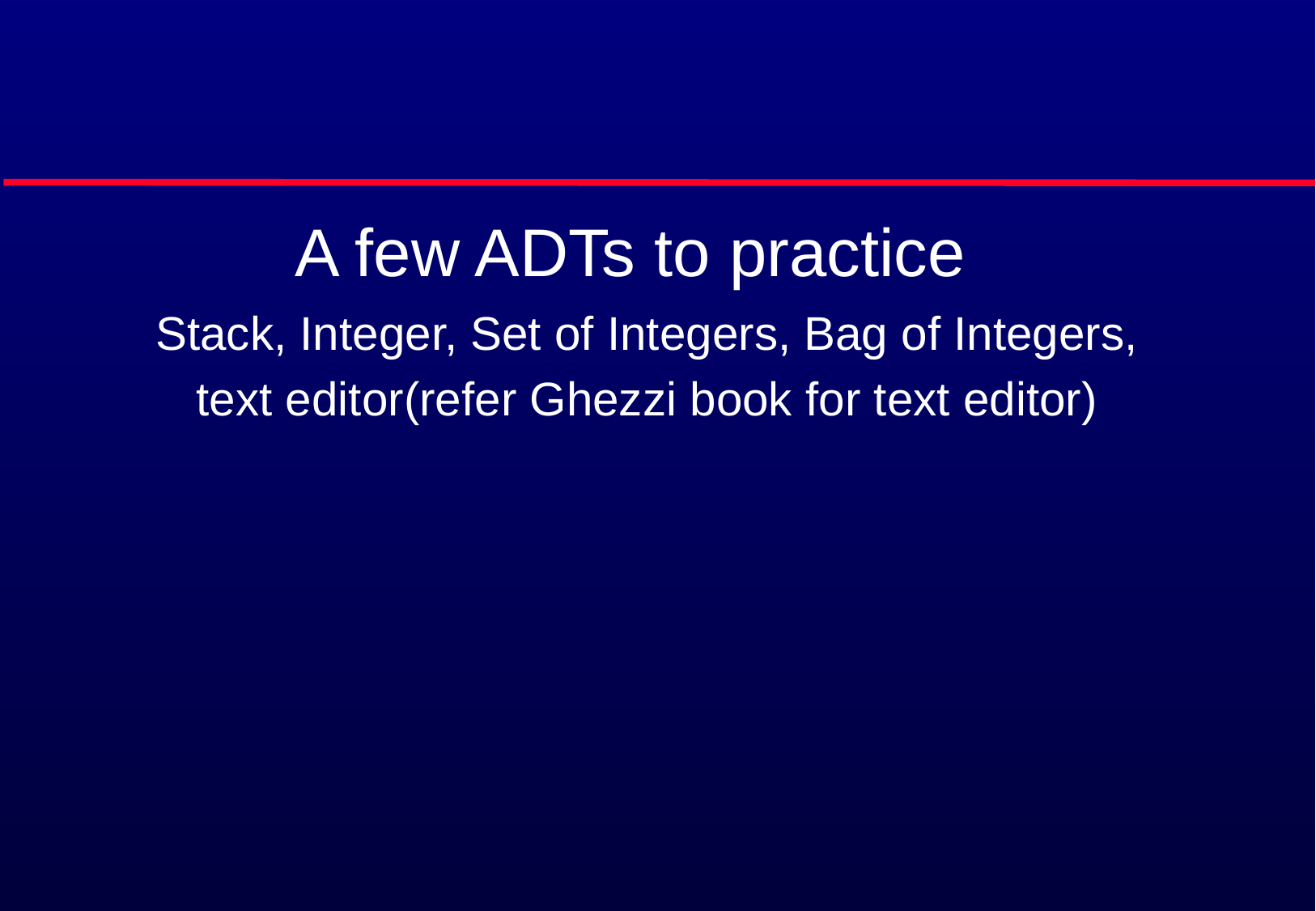

# A few ADTs to practice
Stack, Integer, Set of Integers, Bag of Integers,
text editor(refer Ghezzi book for text editor)